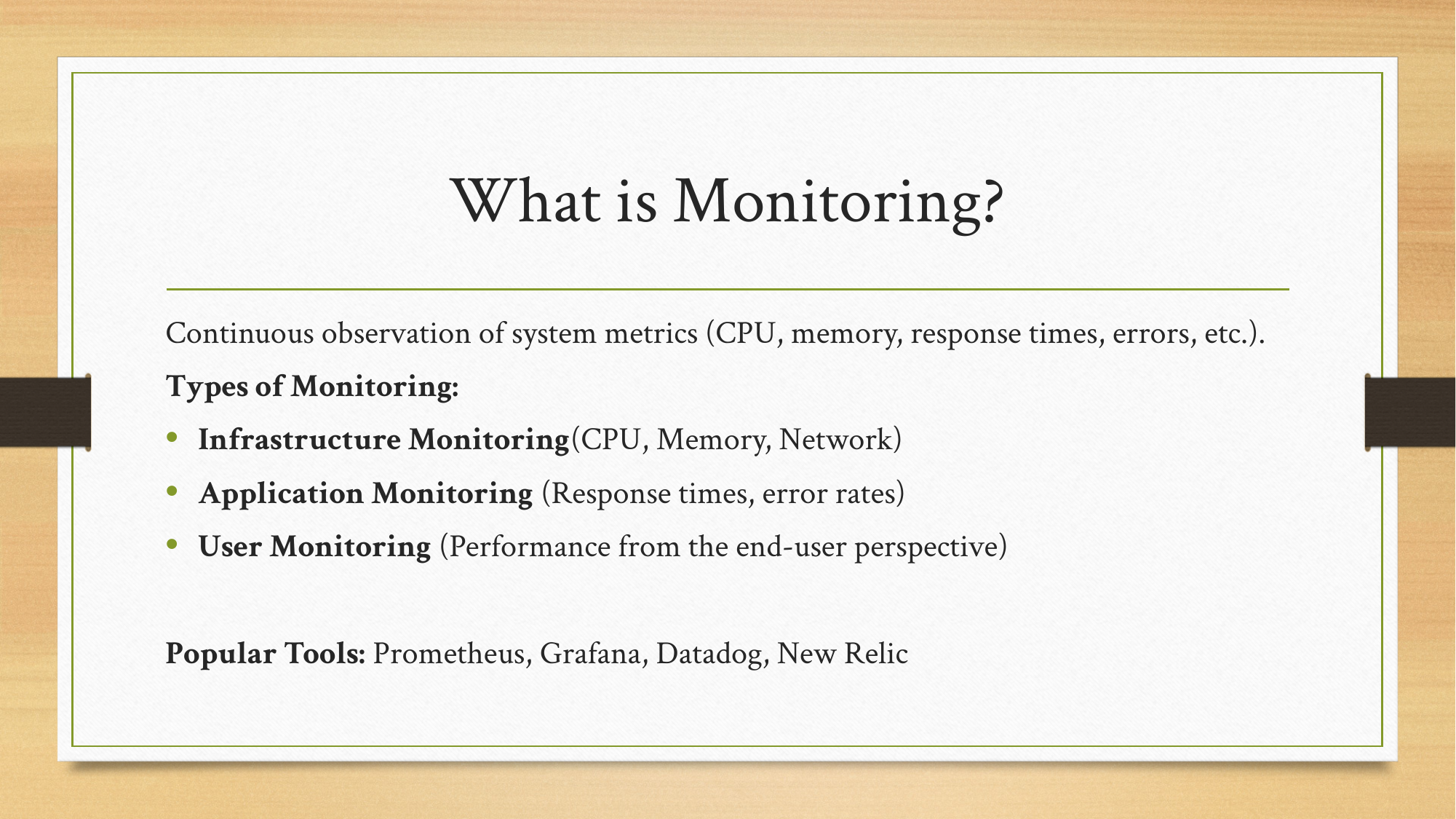

# What is Monitoring?
Continuous observation of system metrics (CPU, memory, response times, errors, etc.).
Types of Monitoring:
Infrastructure Monitoring(CPU, Memory, Network)
Application Monitoring (Response times, error rates)
User Monitoring (Performance from the end-user perspective)

Popular Tools: Prometheus, Grafana, Datadog, New Relic